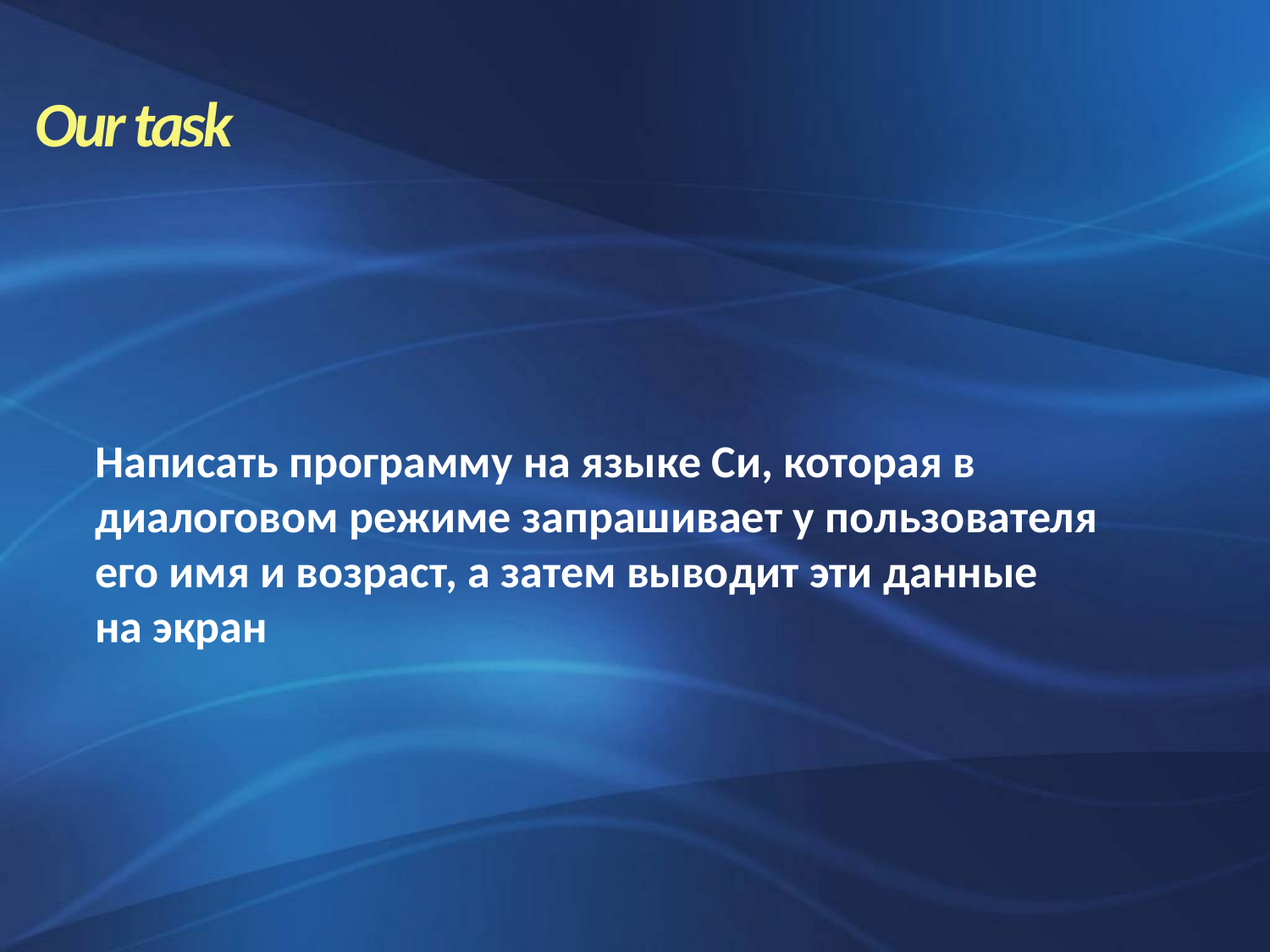

Our task
Написать программу на языке Си, которая в диалоговом режиме запрашивает у пользователя
его имя и возраст, а затем выводит эти данные
на экран